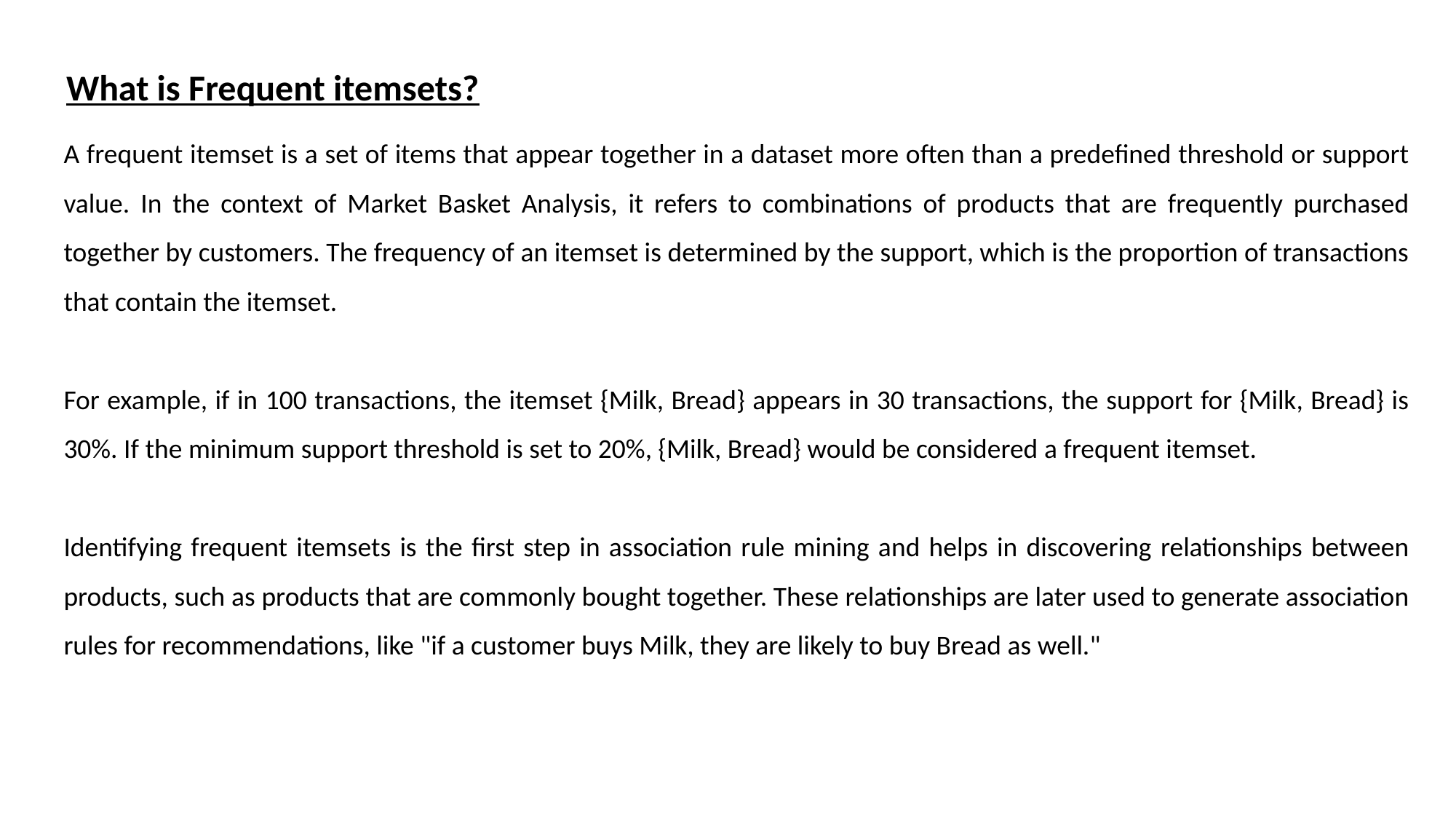

What is Frequent itemsets?
A frequent itemset is a set of items that appear together in a dataset more often than a predefined threshold or support value. In the context of Market Basket Analysis, it refers to combinations of products that are frequently purchased together by customers. The frequency of an itemset is determined by the support, which is the proportion of transactions that contain the itemset.

For example, if in 100 transactions, the itemset {Milk, Bread} appears in 30 transactions, the support for {Milk, Bread} is 30%. If the minimum support threshold is set to 20%, {Milk, Bread} would be considered a frequent itemset.

Identifying frequent itemsets is the first step in association rule mining and helps in discovering relationships between products, such as products that are commonly bought together. These relationships are later used to generate association rules for recommendations, like "if a customer buys Milk, they are likely to buy Bread as well."